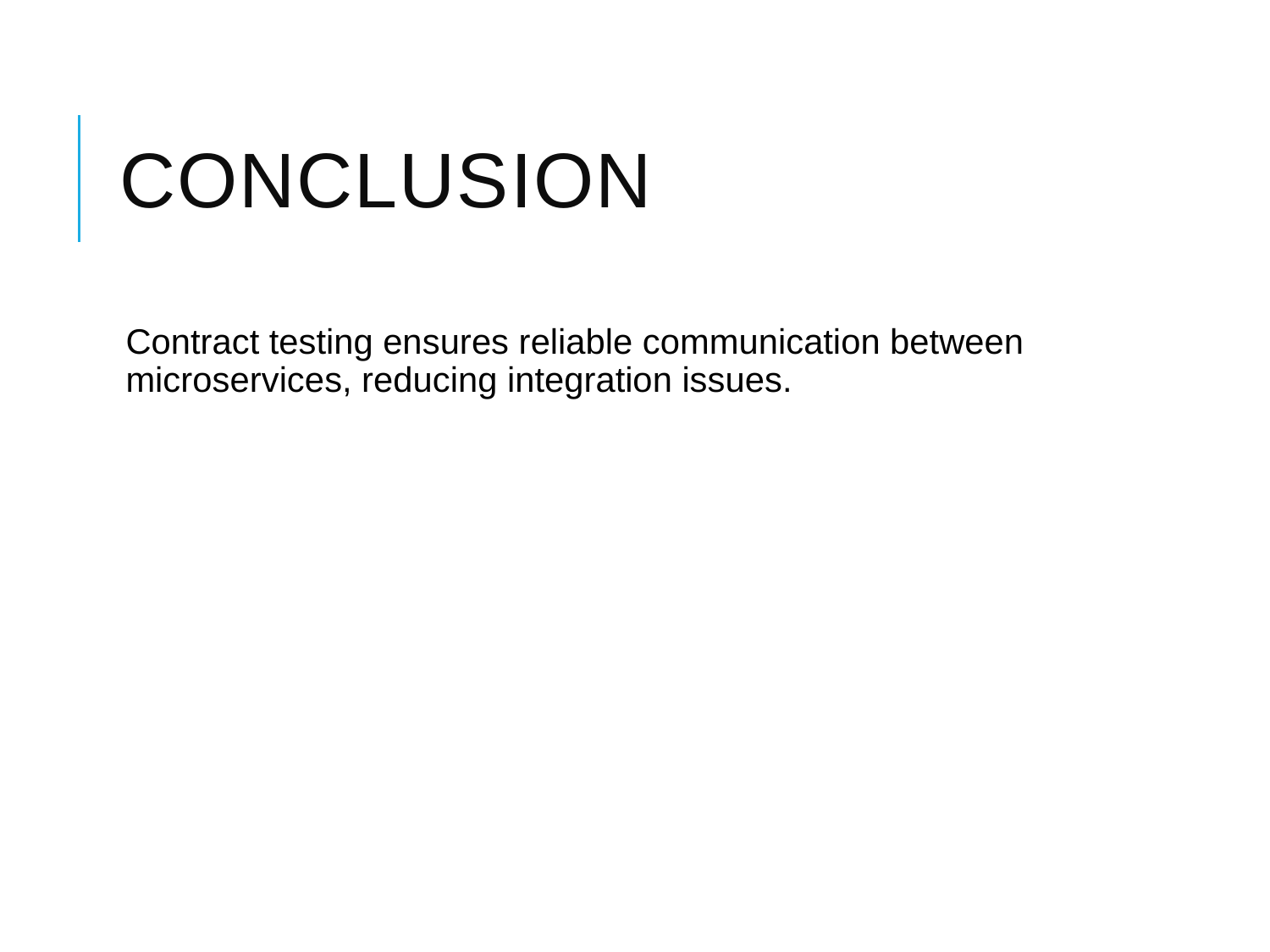

# Conclusion
Contract testing ensures reliable communication between microservices, reducing integration issues.